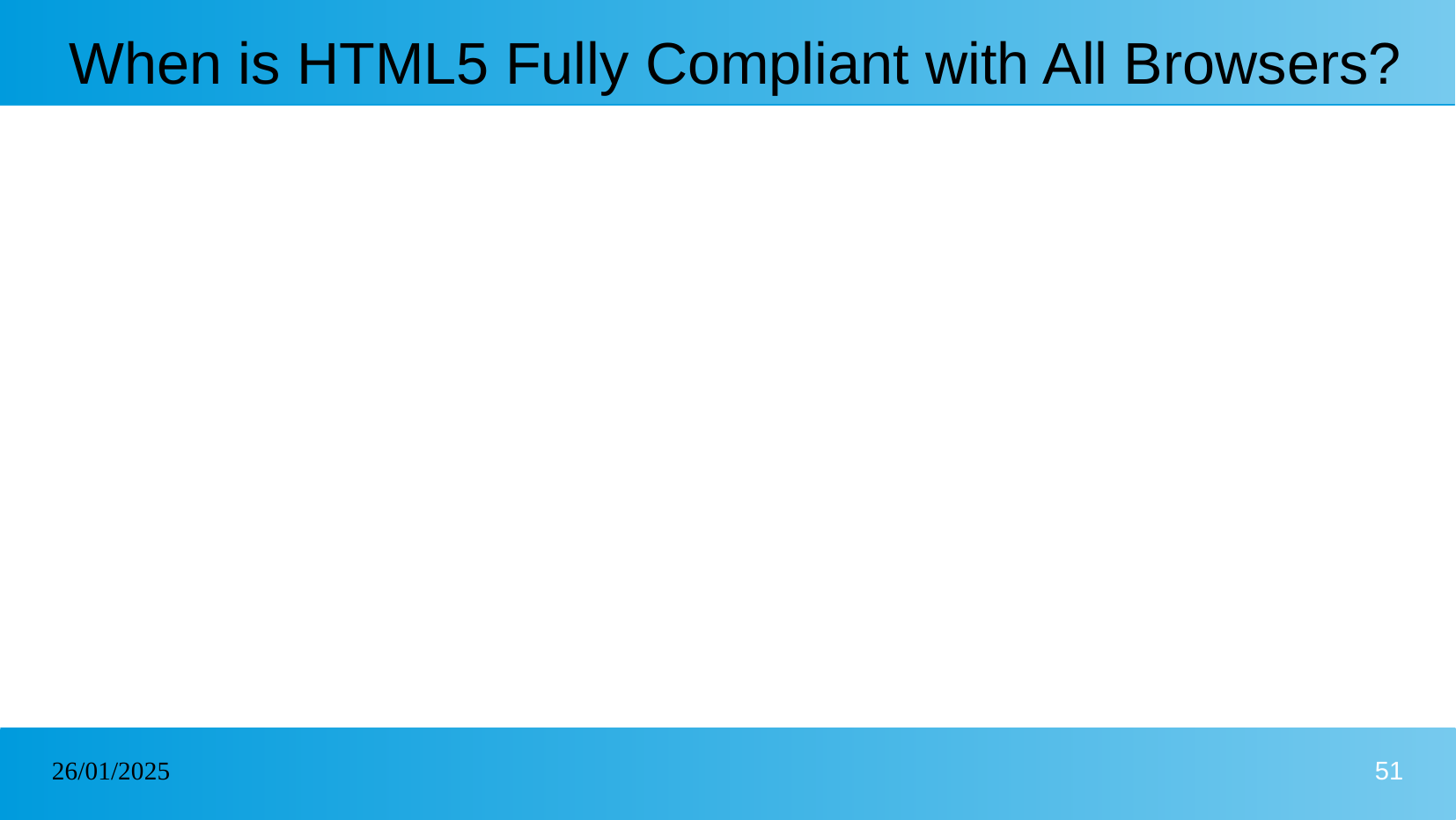

# When is HTML5 Fully Compliant with All Browsers?

26/01/2025
51